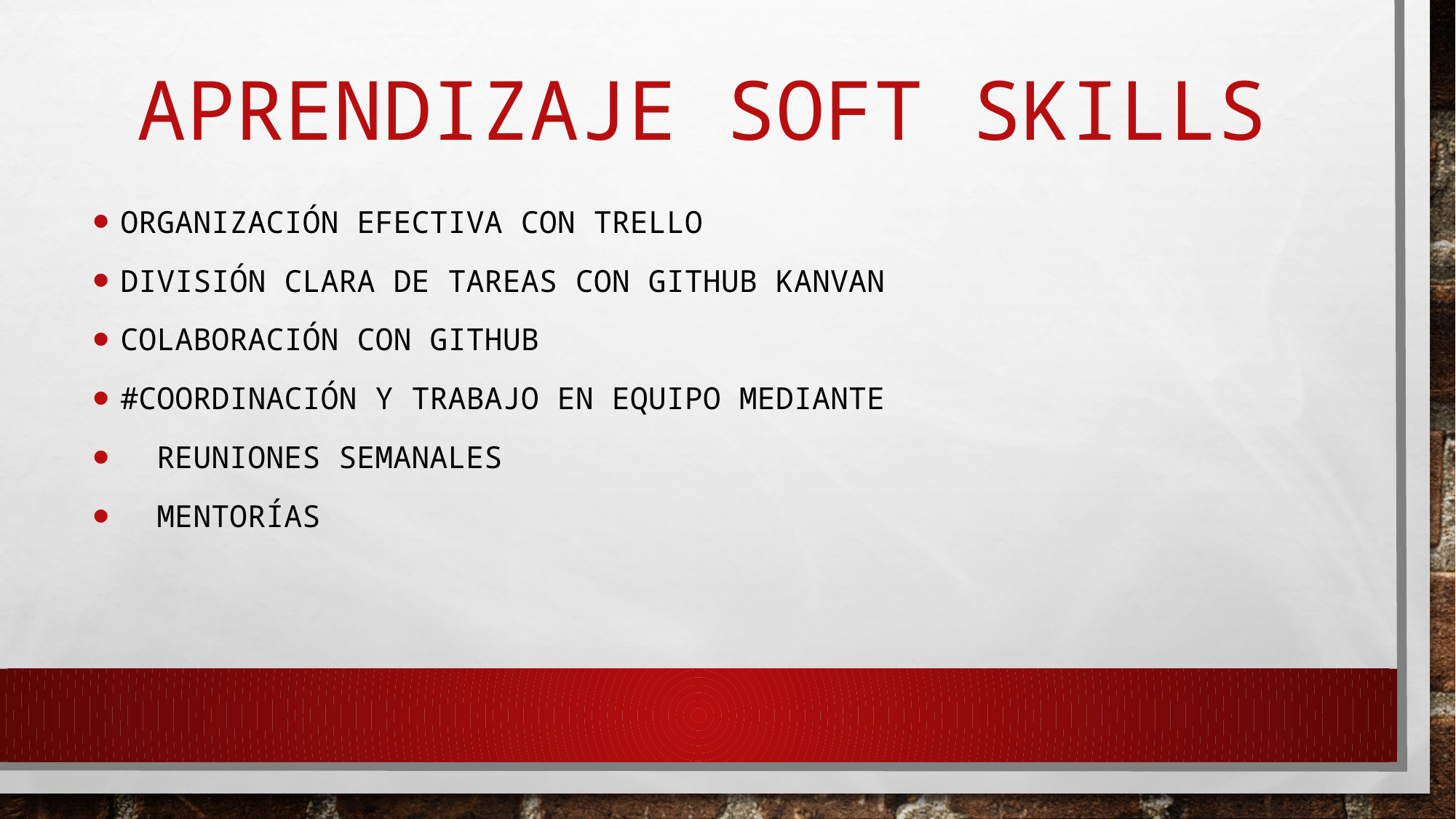

# APRENDIZAJE SOFT SKILLS
ORGANIZACIÓN EFECTIVA CON TRELLO
División CLARA DE TAREAS CON GITHUB KANVAN
Colaboración CON GITHUB
#COORDINACIÓN Y TRABAJO EN EQUIPO MEDIANTE
  reuniones semanales
  mentorías